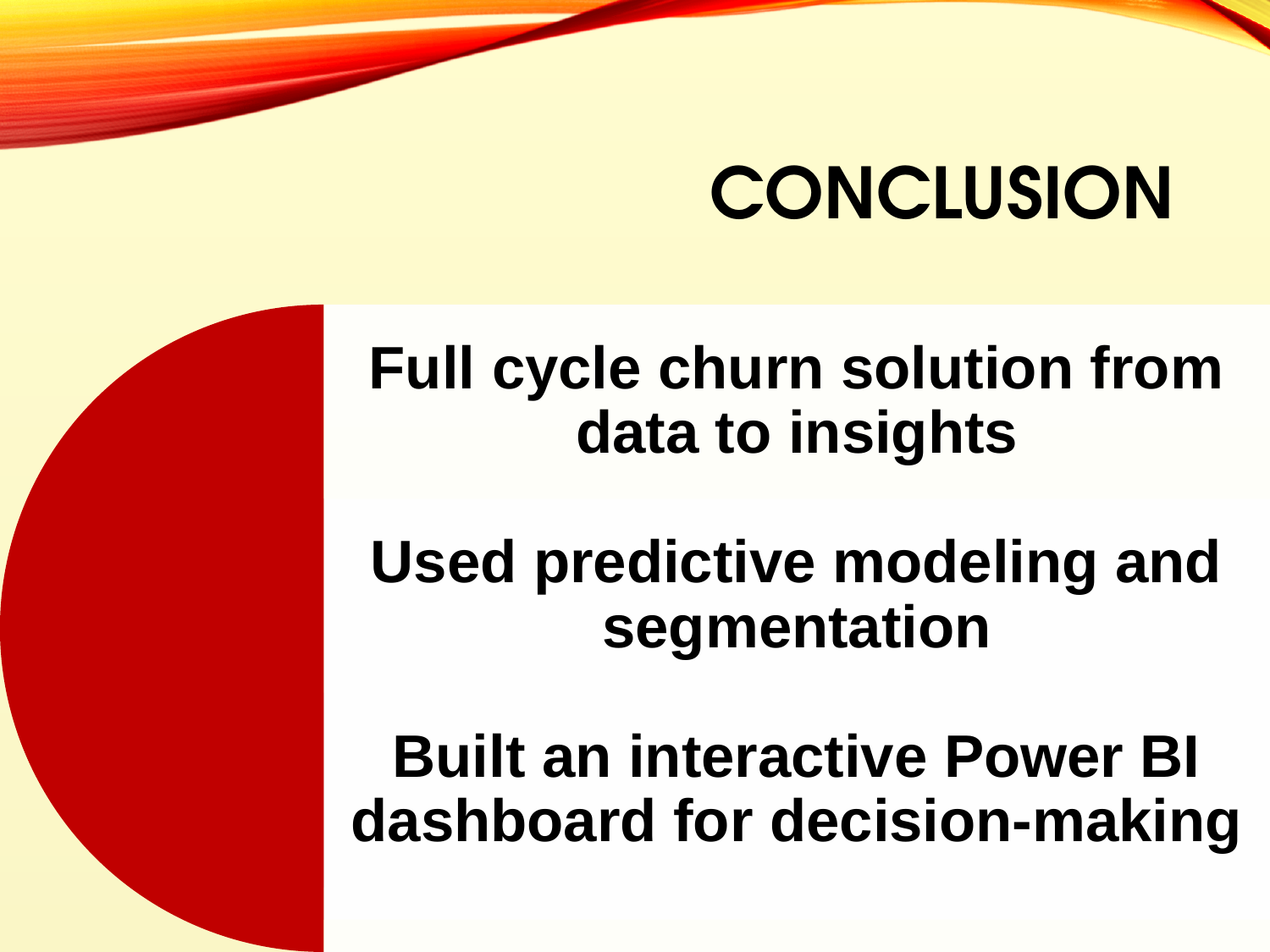

# Conclusion
Full cycle churn solution from data to insights
Used predictive modeling and segmentation
Built an interactive Power BI dashboard for decision-making